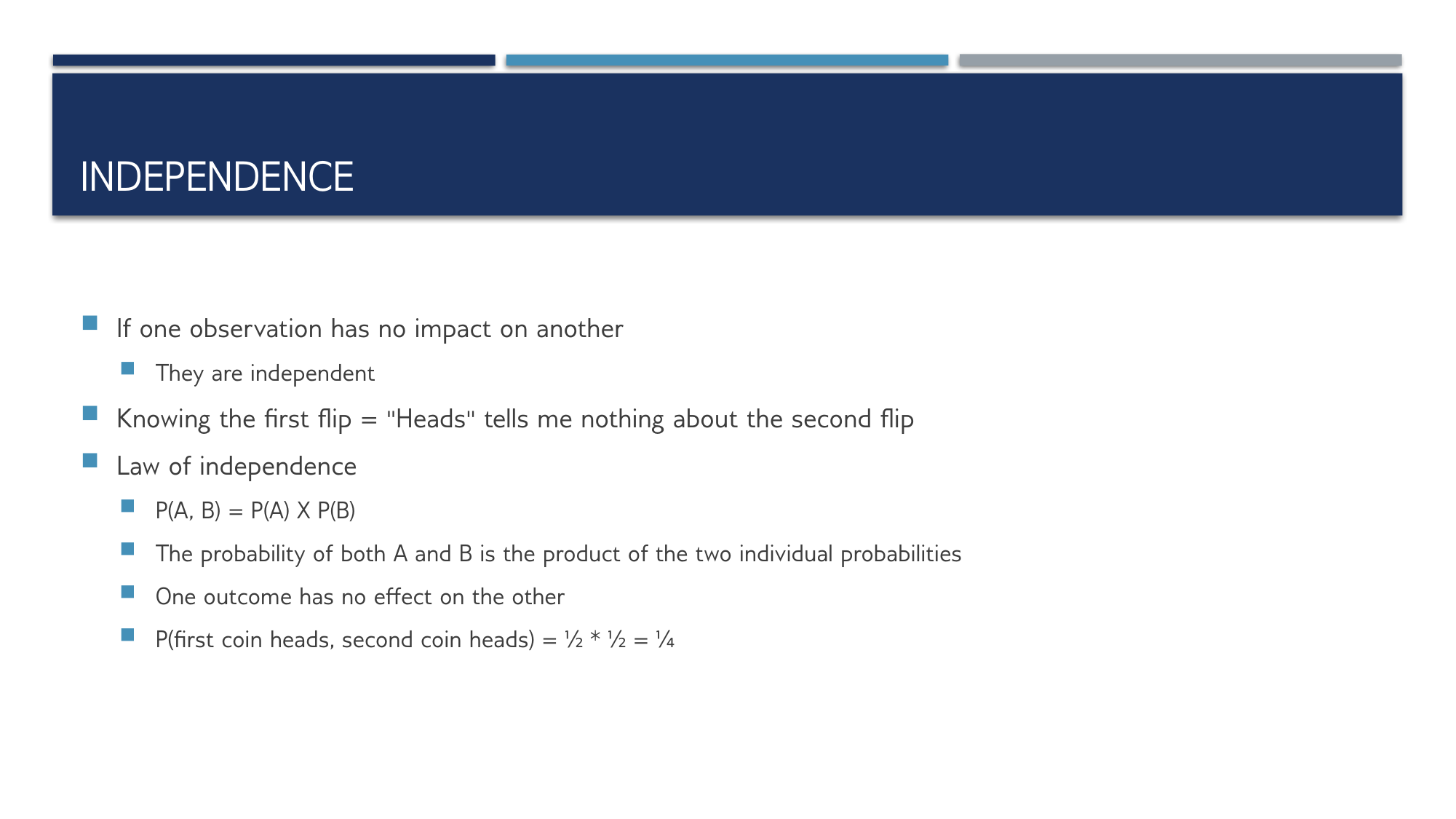

# Independence
If one observation has no impact on another
They are independent
Knowing the first flip = "Heads" tells me nothing about the second flip
Law of independence
P(A, B) = P(A) X P(B)
The probability of both A and B is the product of the two individual probabilities
One outcome has no effect on the other
P(first coin heads, second coin heads) = ½ * ½ = ¼